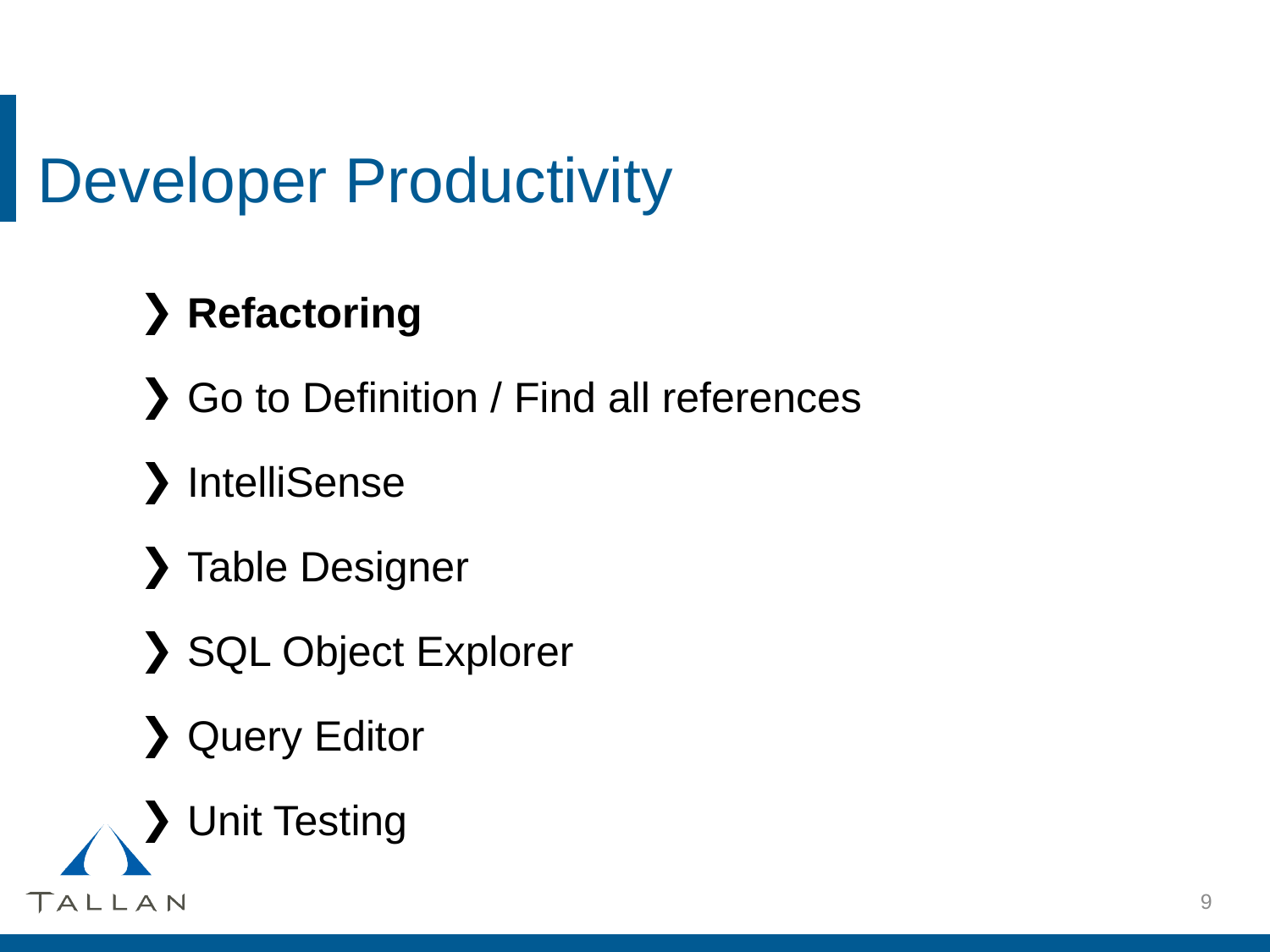

# Developer Productivity
Refactoring
Go to Definition / Find all references
IntelliSense
Table Designer
SQL Object Explorer
Query Editor
Unit Testing
9